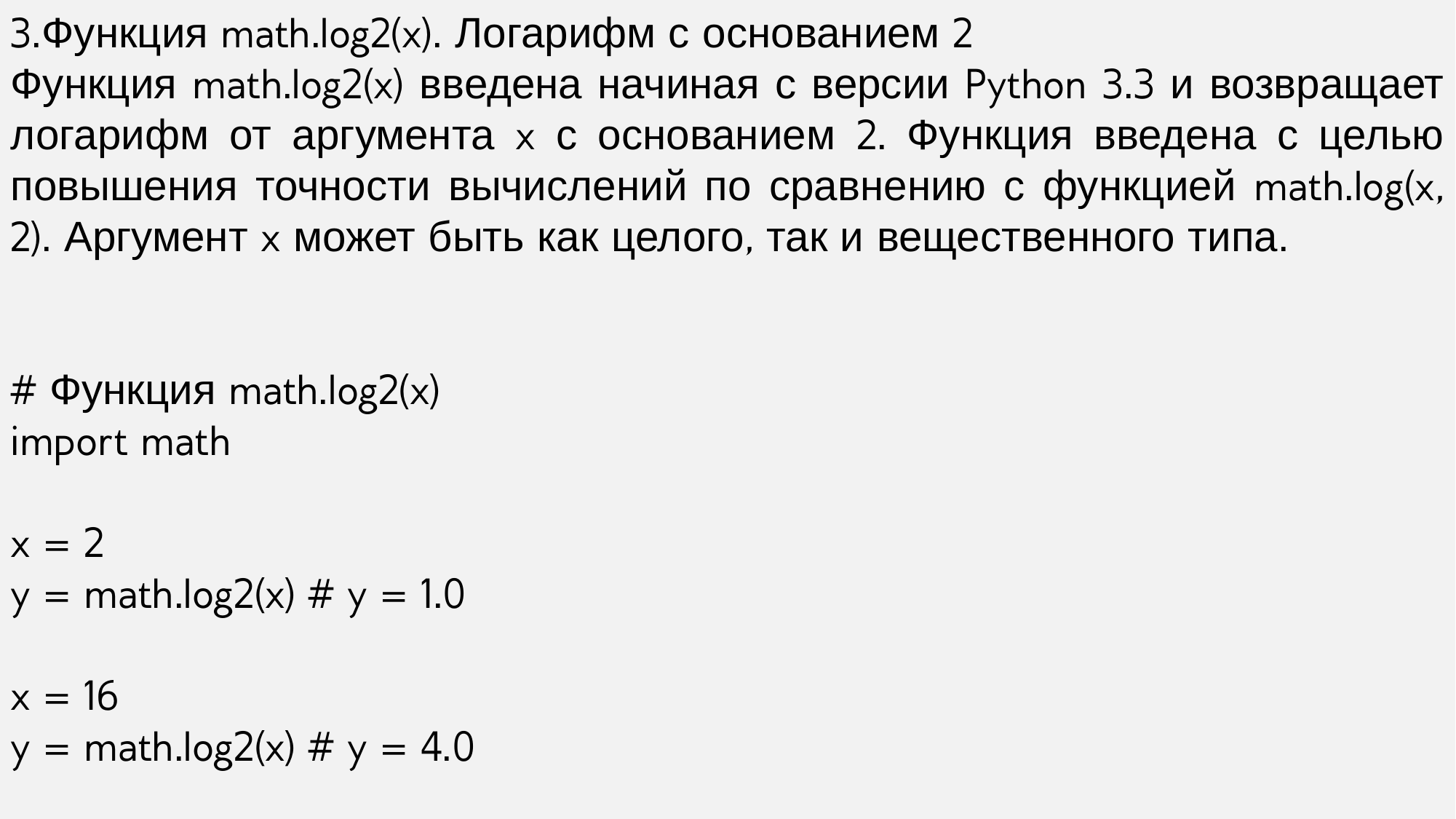

3.Функция math.log2(x). Логарифм с основанием 2
Функция math.log2(x) введена начиная с версии Python 3.3 и возвращает логарифм от аргумента x с основанием 2. Функция введена с целью повышения точности вычислений по сравнению с функцией math.log(x, 2). Аргумент x может быть как целого, так и вещественного типа.

# Функция math.log2(x)
import math

x = 2
y = math.log2(x) # y = 1.0

x = 16
y = math.log2(x) # y = 4.0